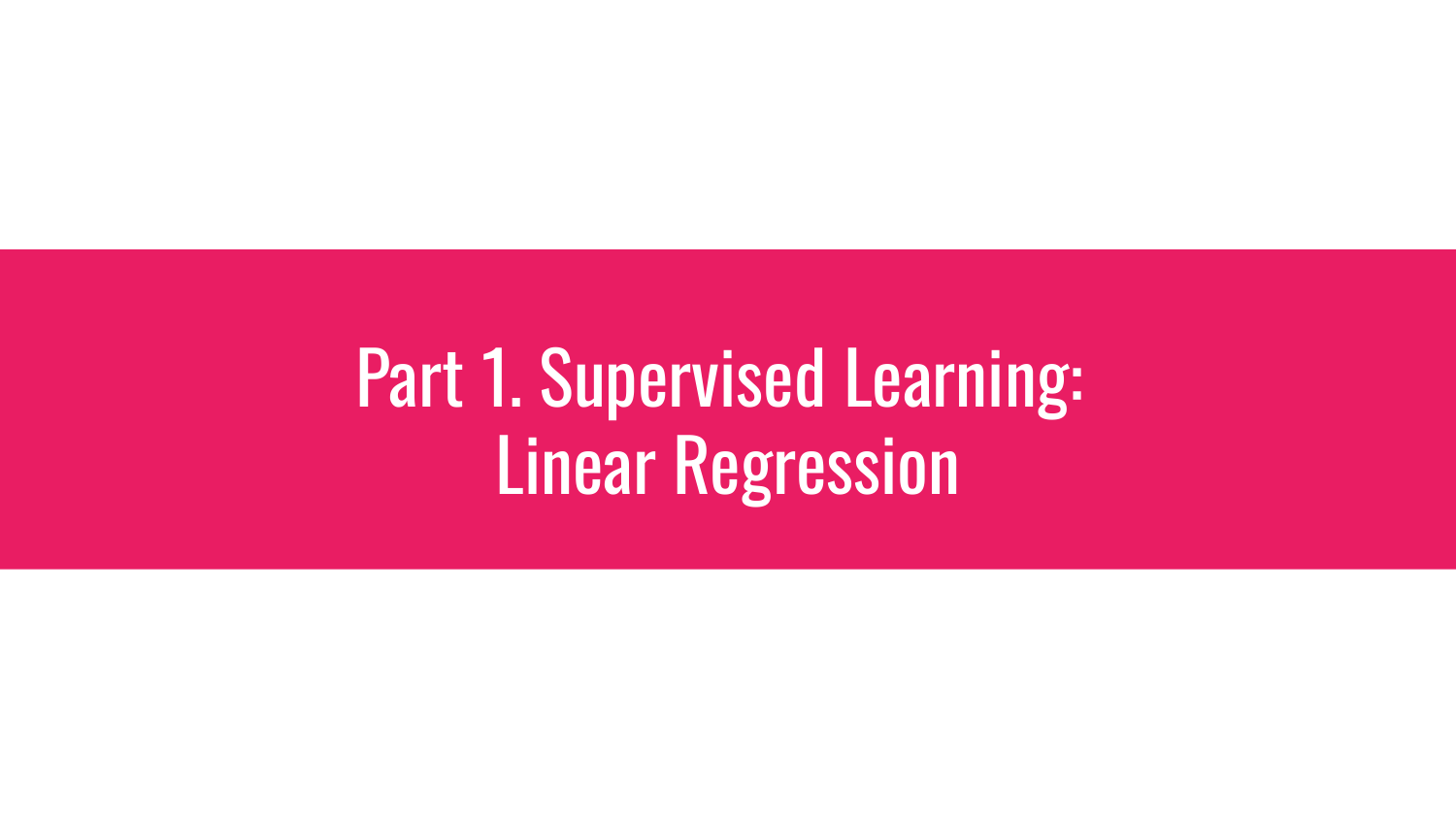

# Part 1. Supervised Learning: Linear Regression